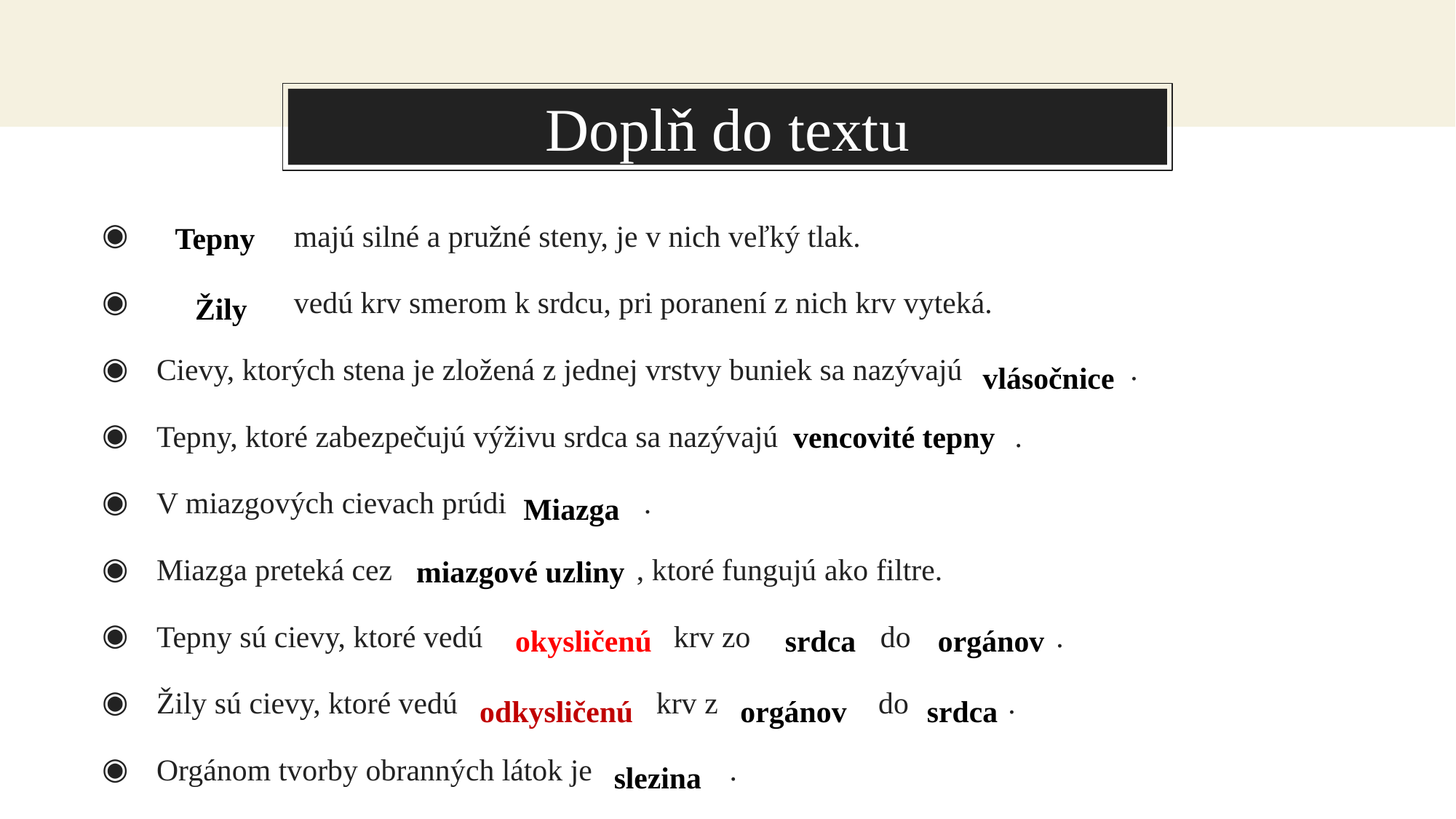

# Doplň do textu
                  majú silné a pružné steny, je v nich veľký tlak.
                  vedú krv smerom k srdcu, pri poranení z nich krv vyteká.
Cievy, ktorých stena je zložená z jednej vrstvy buniek sa nazývajú                      .
Tepny, ktoré zabezpečujú výživu srdca sa nazývajú                               .
V miazgových cievach prúdi                  .
Miazga preteká cez                                , ktoré fungujú ako filtre.
Tepny sú cievy, ktoré vedú                         krv zo                 do                   .
Žily sú cievy, ktoré vedú                          krv z                     do             .
Orgánom tvorby obranných látok je                  .

Tepny
Žily
vlásočnice
vencovité tepny
Miazga
miazgové uzliny
okysličenú
srdca
orgánov
odkysličenú
orgánov
srdca
slezina